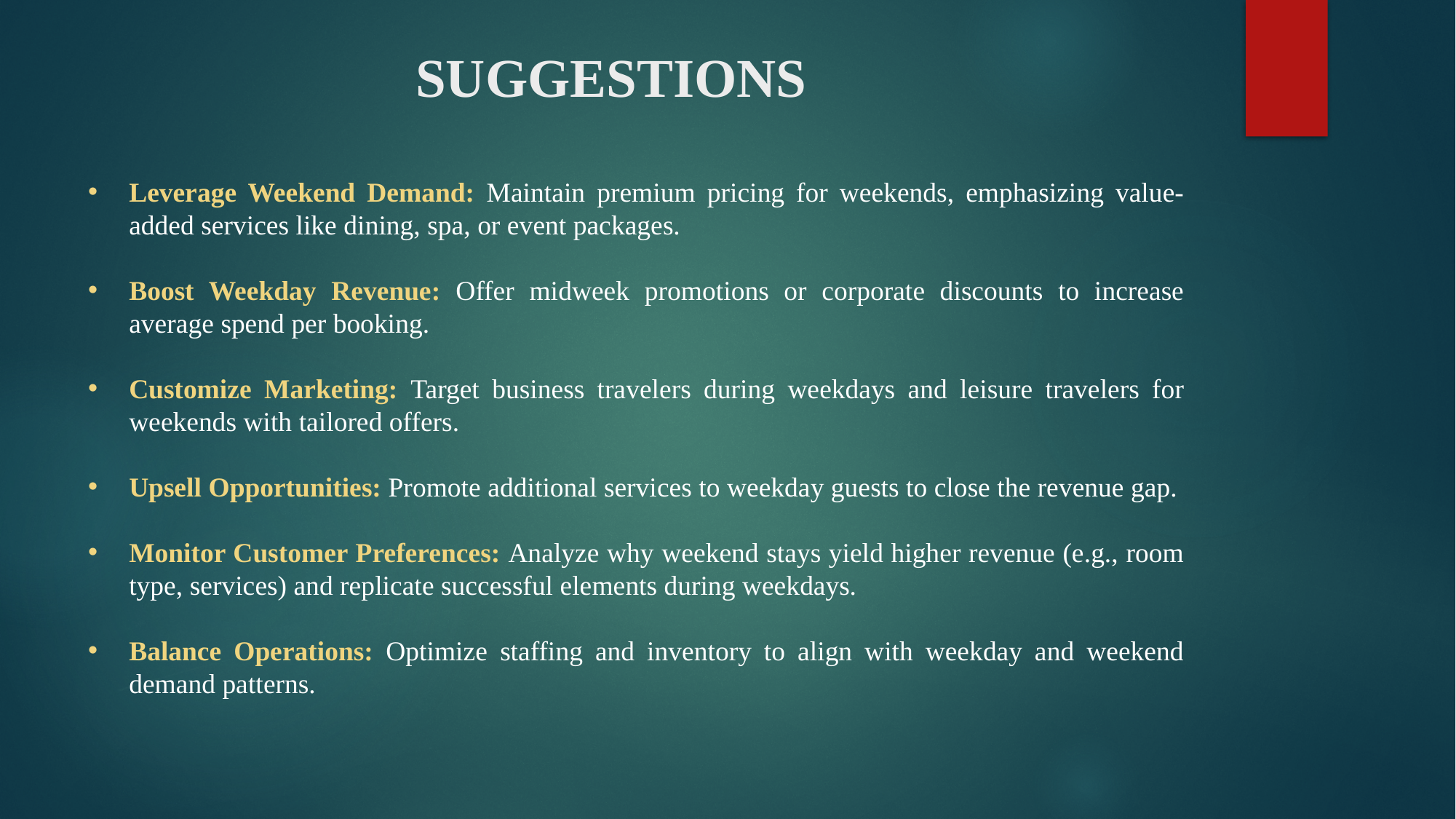

# SUGGESTIONS
Leverage Weekend Demand: Maintain premium pricing for weekends, emphasizing value-added services like dining, spa, or event packages.

Boost Weekday Revenue: Offer midweek promotions or corporate discounts to increase average spend per booking.

Customize Marketing: Target business travelers during weekdays and leisure travelers for weekends with tailored offers.

Upsell Opportunities: Promote additional services to weekday guests to close the revenue gap.

Monitor Customer Preferences: Analyze why weekend stays yield higher revenue (e.g., room type, services) and replicate successful elements during weekdays.

Balance Operations: Optimize staffing and inventory to align with weekday and weekend demand patterns.